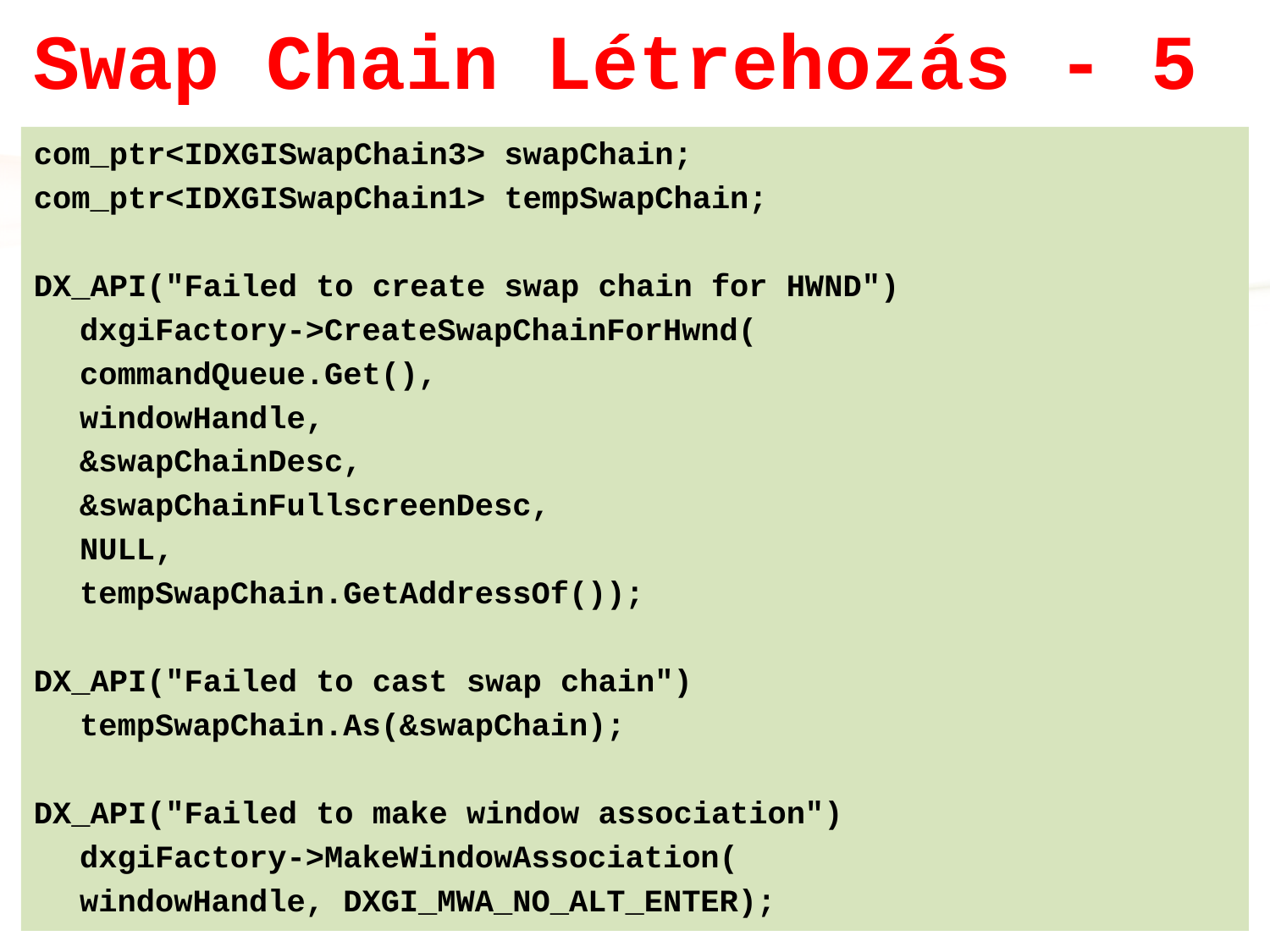

# Swap Chain Létrehozás - 5
com_ptr<IDXGISwapChain3> swapChain;
com_ptr<IDXGISwapChain1> tempSwapChain;

DX_API("Failed to create swap chain for HWND")
	dxgiFactory->CreateSwapChainForHwnd(
		commandQueue.Get(),
		windowHandle,
		&swapChainDesc,
		&swapChainFullscreenDesc,
		NULL,
		tempSwapChain.GetAddressOf());

DX_API("Failed to cast swap chain")
	tempSwapChain.As(&swapChain);

DX_API("Failed to make window association")
	dxgiFactory->MakeWindowAssociation(
		windowHandle, DXGI_MWA_NO_ALT_ENTER);